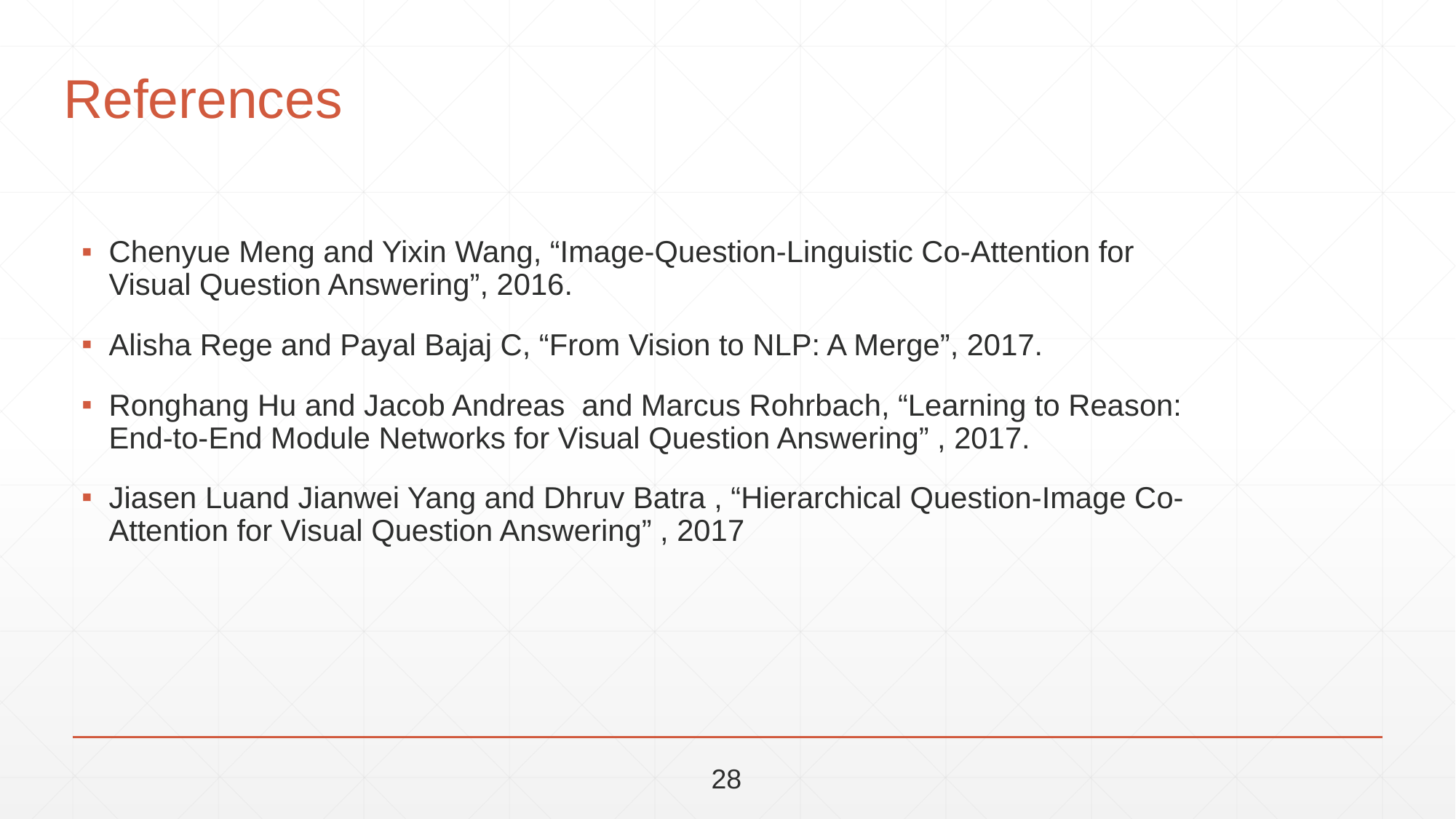

# References
Chenyue Meng and Yixin Wang, “Image-Question-Linguistic Co-Attention for Visual Question Answering”, 2016.
Alisha Rege and Payal Bajaj C, “From Vision to NLP: A Merge”, 2017.
Ronghang Hu and Jacob Andreas  and Marcus Rohrbach, “Learning to Reason: End-to-End Module Networks for Visual Question Answering” , 2017.
Jiasen Luand Jianwei Yang and Dhruv Batra , “Hierarchical Question-Image Co-Attention for Visual Question Answering” , 2017

28